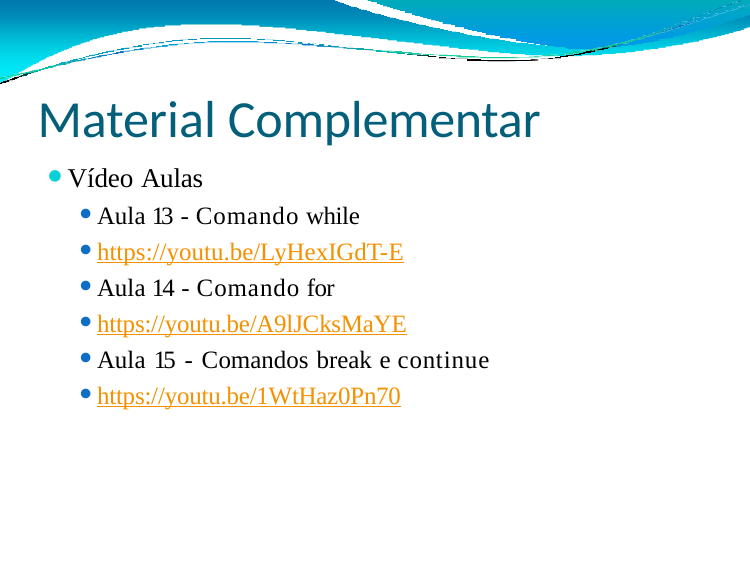

# Material Complementar
Vídeo Aulas
Aula 13 - Comando while
https://youtu.be/LyHexIGdT-E
Aula 14 - Comando for
https://youtu.be/A9lJCksMaYE
Aula 15 - Comandos break e continue
https://youtu.be/1WtHaz0Pn70